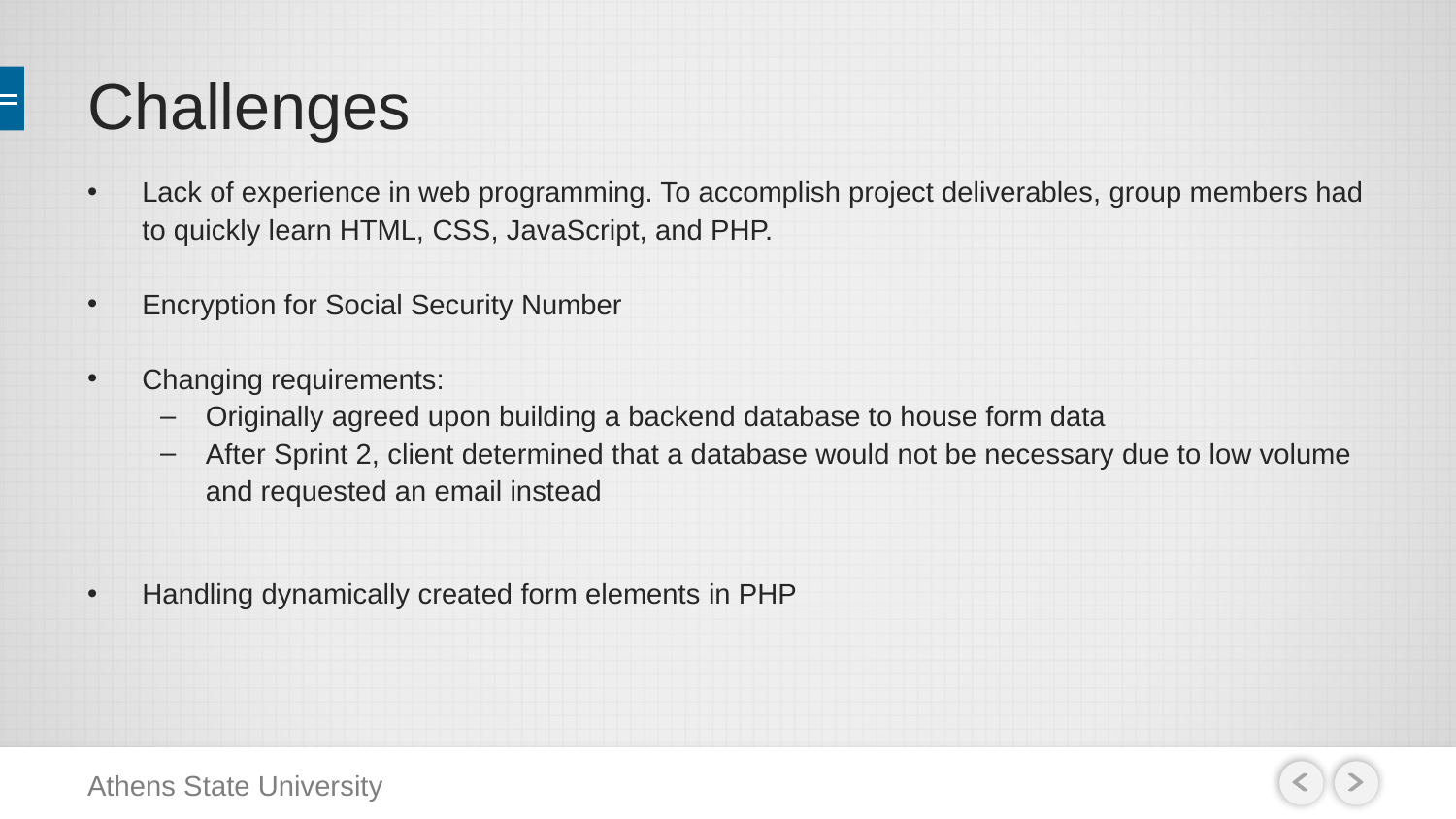

# Challenges
Lack of experience in web programming. To accomplish project deliverables, group members had to quickly learn HTML, CSS, JavaScript, and PHP.

Encryption for Social Security Number

Changing requirements:
Originally agreed upon building a backend database to house form data
After Sprint 2, client determined that a database would not be necessary due to low volume and requested an email instead

Handling dynamically created form elements in PHP
Athens State University